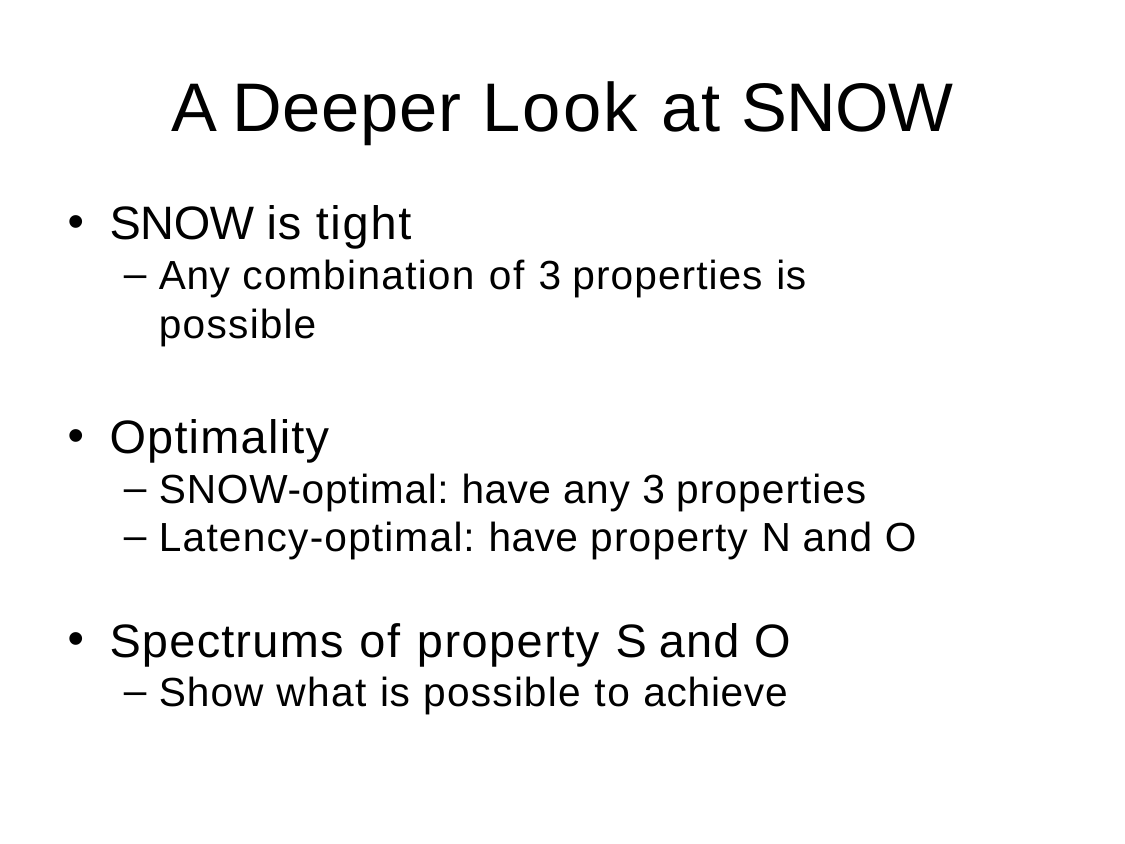

# A Deeper Look at SNOW
SNOW is tight
Any combination of 3 properties is possible

Optimality
SNOW-optimal: have any 3 properties
Latency-optimal: have property N and O

Spectrums of property S and O
Show what is possible to achieve